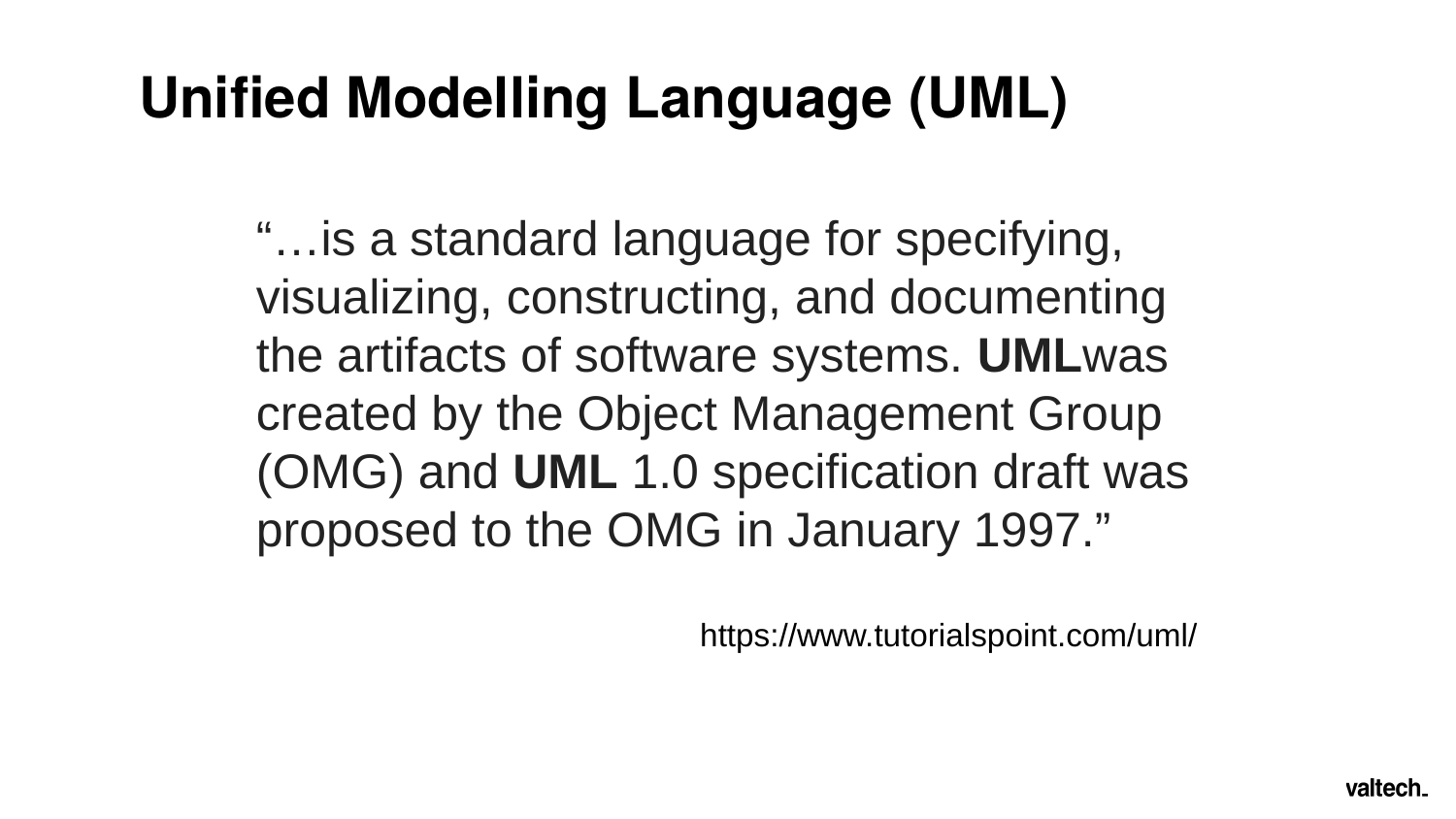

# Unified Modelling Language (UML)
“…is a standard language for specifying, visualizing, constructing, and documenting the artifacts of software systems. UMLwas created by the Object Management Group (OMG) and UML 1.0 specification draft was proposed to the OMG in January 1997.”

https://www.tutorialspoint.com/uml/